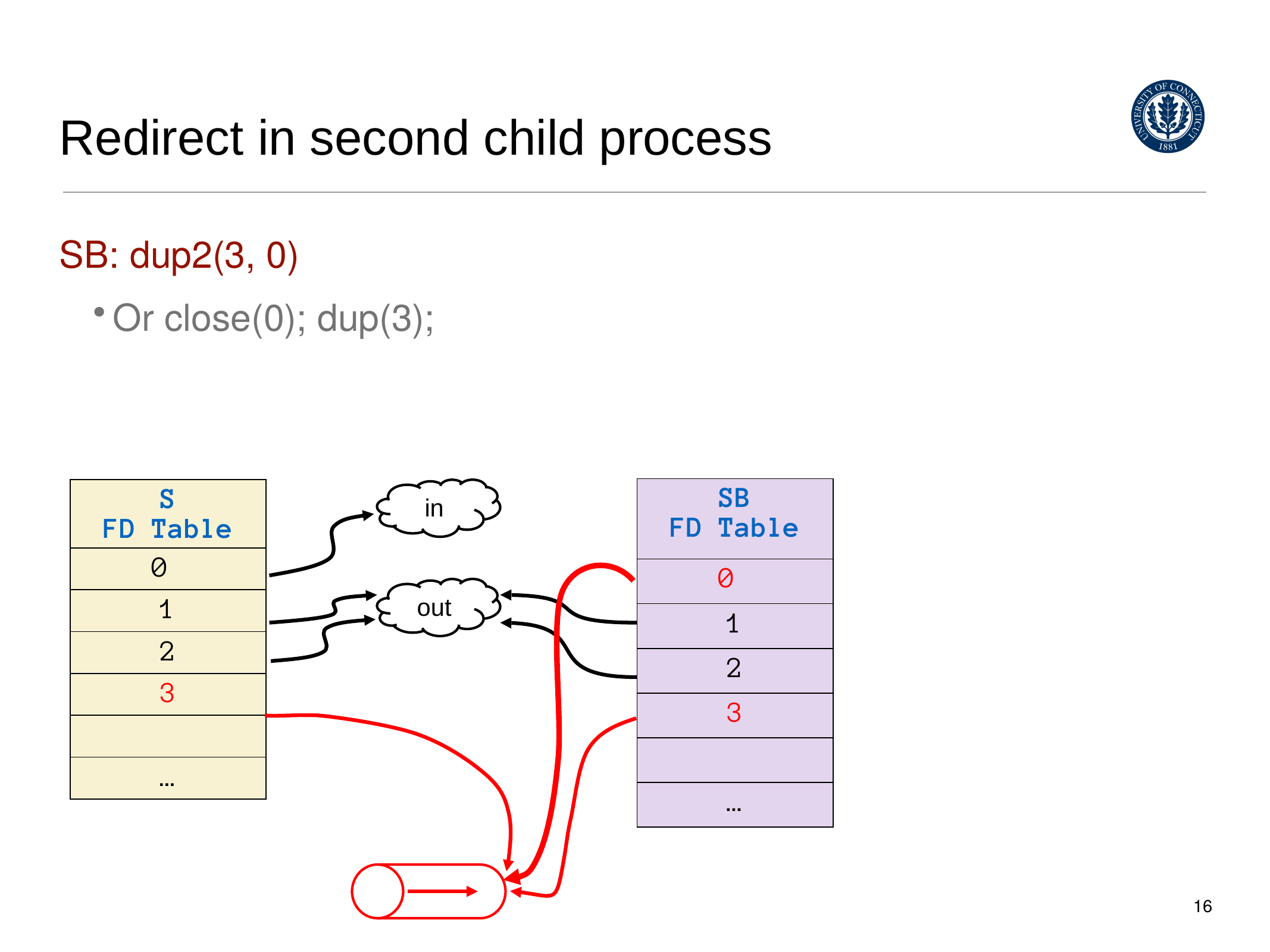

# Redirect in second child process
SB: dup2(3, 0)
Or close(0); dup(3);

| SB FD Table |
| --- |
| 0 |
| 1 |
| 2 |
| 3 |
|  |
| … |
| S FD Table |
| --- |
| 0 |
| 1 |
| 2 |
| 3 |
|  |
| … |
in

out

16